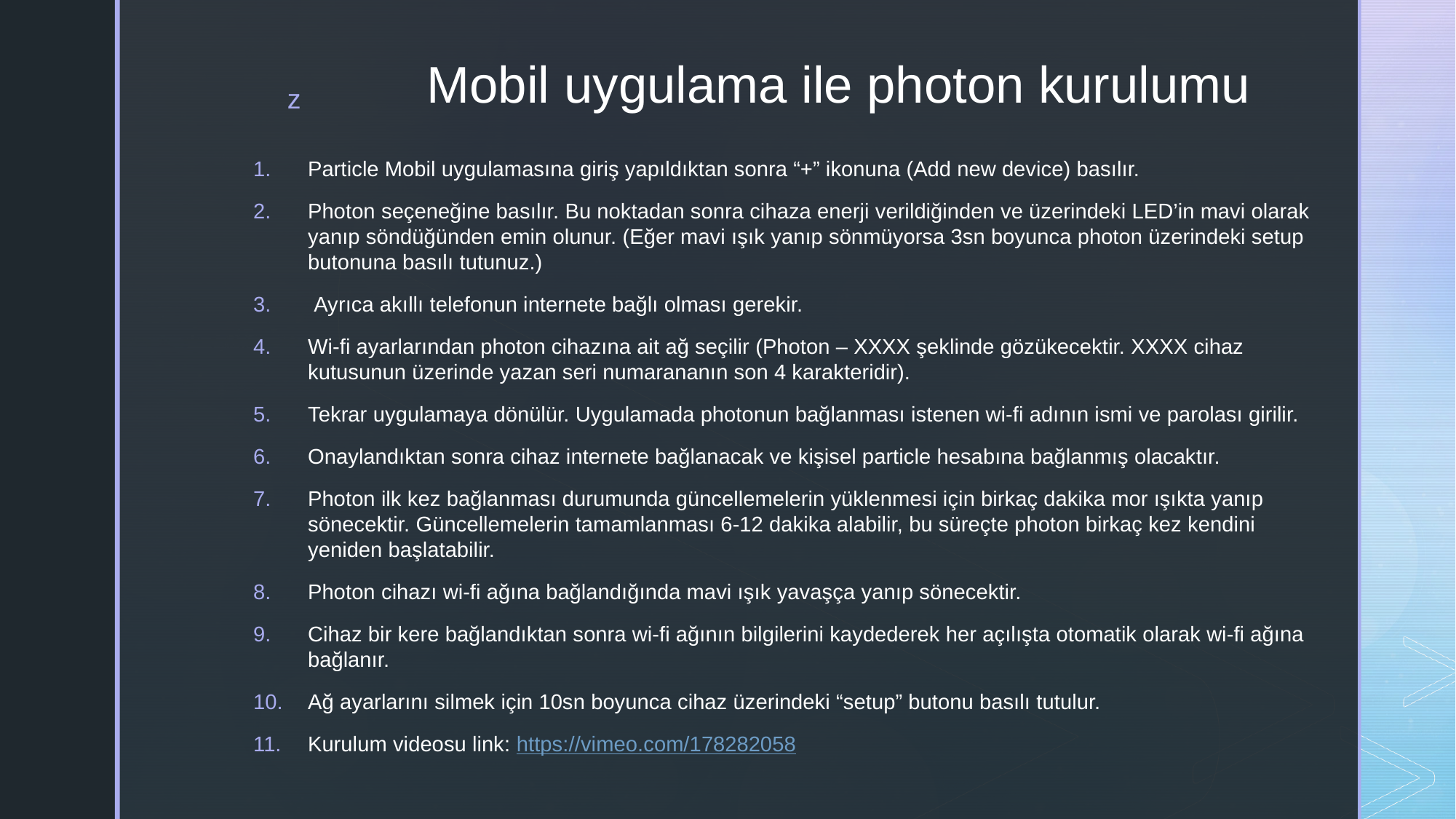

# Mobil uygulama ile photon kurulumu
Particle Mobil uygulamasına giriş yapıldıktan sonra “+” ikonuna (Add new device) basılır.
Photon seçeneğine basılır. Bu noktadan sonra cihaza enerji verildiğinden ve üzerindeki LED’in mavi olarak yanıp söndüğünden emin olunur. (Eğer mavi ışık yanıp sönmüyorsa 3sn boyunca photon üzerindeki setup butonuna basılı tutunuz.)
 Ayrıca akıllı telefonun internete bağlı olması gerekir.
Wi-fi ayarlarından photon cihazına ait ağ seçilir (Photon – XXXX şeklinde gözükecektir. XXXX cihaz kutusunun üzerinde yazan seri numarananın son 4 karakteridir).
Tekrar uygulamaya dönülür. Uygulamada photonun bağlanması istenen wi-fi adının ismi ve parolası girilir.
Onaylandıktan sonra cihaz internete bağlanacak ve kişisel particle hesabına bağlanmış olacaktır.
Photon ilk kez bağlanması durumunda güncellemelerin yüklenmesi için birkaç dakika mor ışıkta yanıp sönecektir. Güncellemelerin tamamlanması 6-12 dakika alabilir, bu süreçte photon birkaç kez kendini yeniden başlatabilir.
Photon cihazı wi-fi ağına bağlandığında mavi ışık yavaşça yanıp sönecektir.
Cihaz bir kere bağlandıktan sonra wi-fi ağının bilgilerini kaydederek her açılışta otomatik olarak wi-fi ağına bağlanır.
Ağ ayarlarını silmek için 10sn boyunca cihaz üzerindeki “setup” butonu basılı tutulur.
Kurulum videosu link: https://vimeo.com/178282058